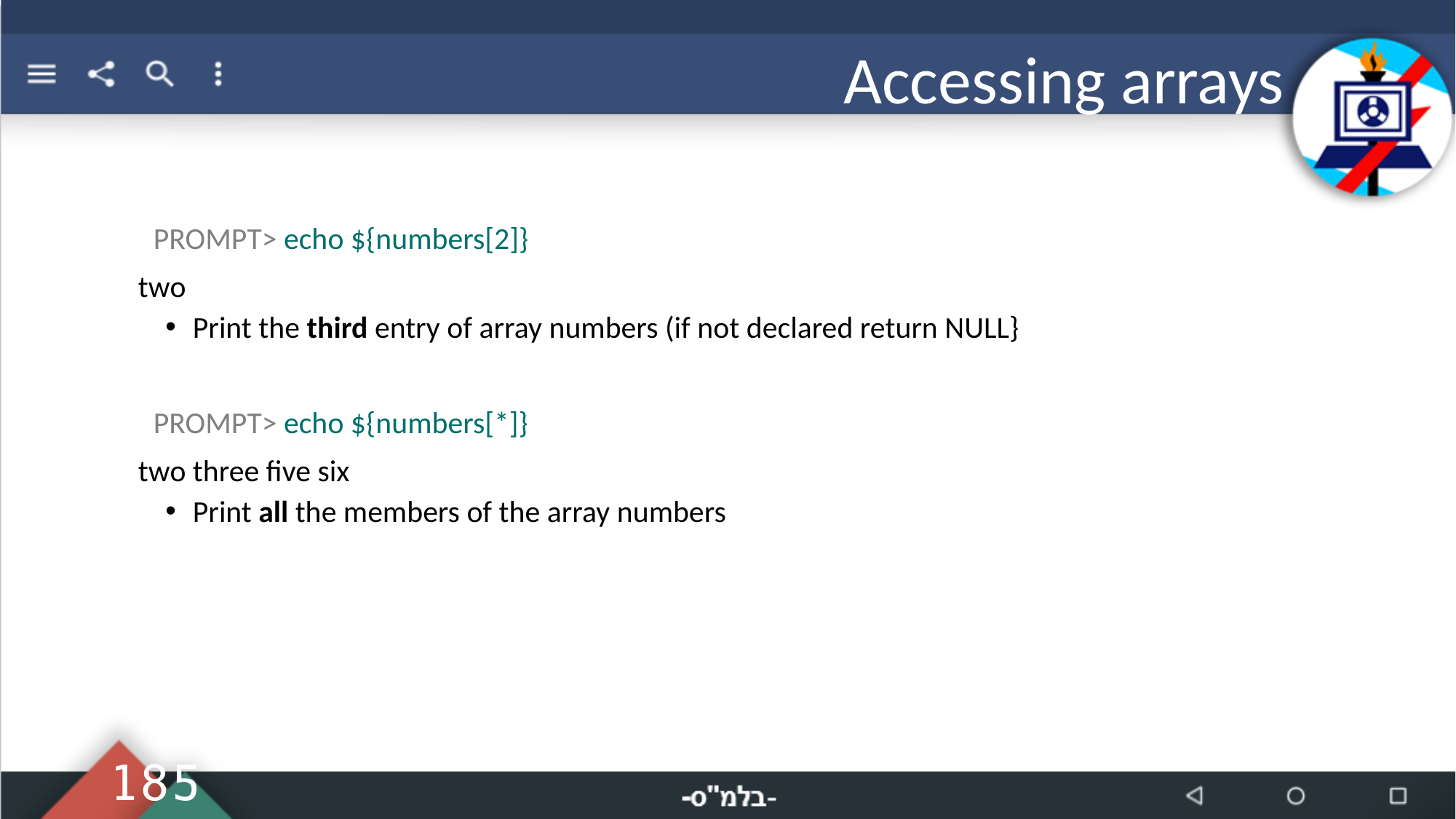

# Accessing arrays
PROMPT> echo ${numbers[2]}
	two
Print the third entry of array numbers (if not declared return NULL}

PROMPT> echo ${numbers[*]}
	two three five six
Print all the members of the array numbers

185